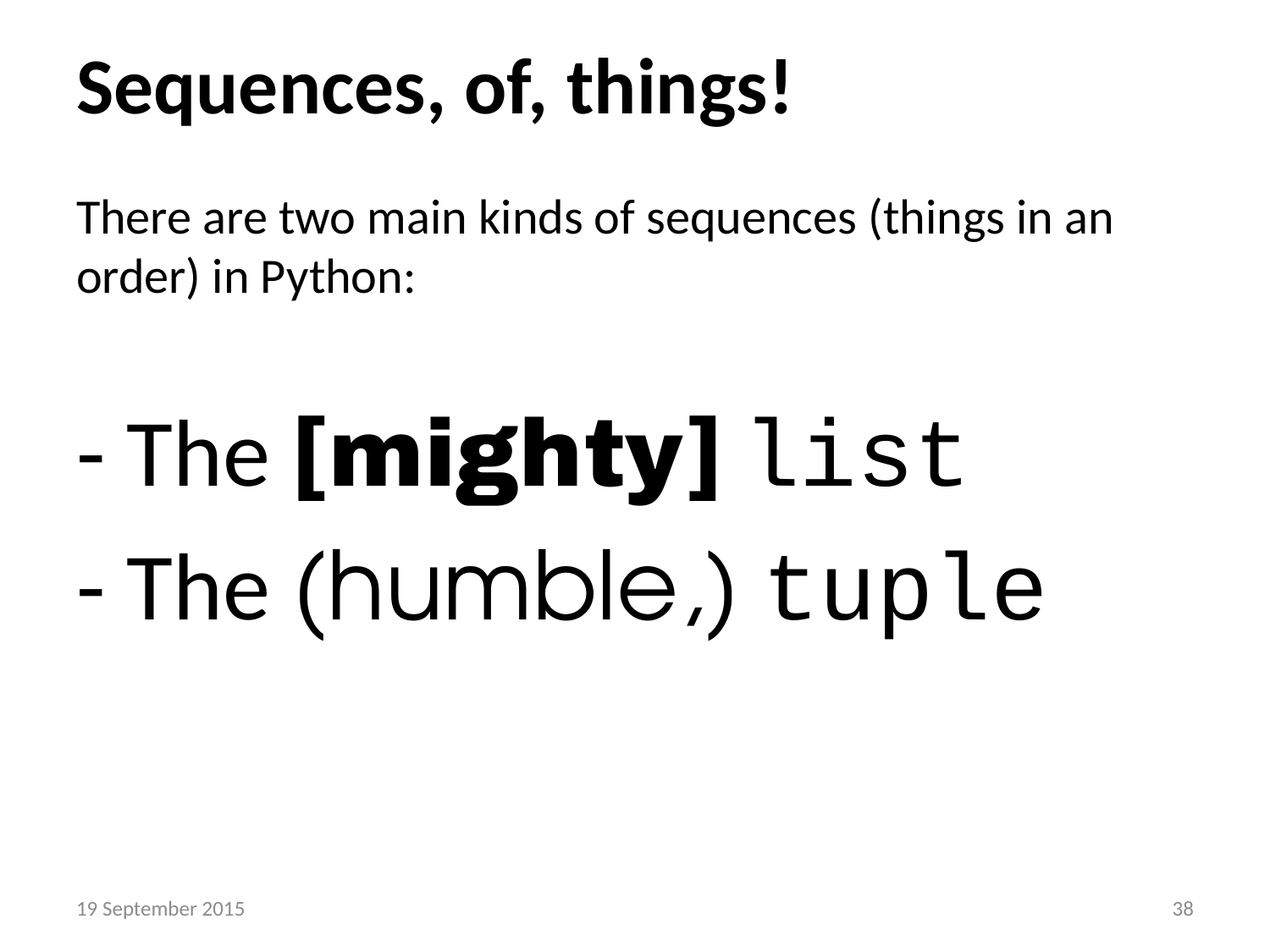

# Sequences, of, things!
There are two main kinds of sequences (things in an order) in Python:

- The [mighty] list
- The (humble,) tuple
19 September 2015
38